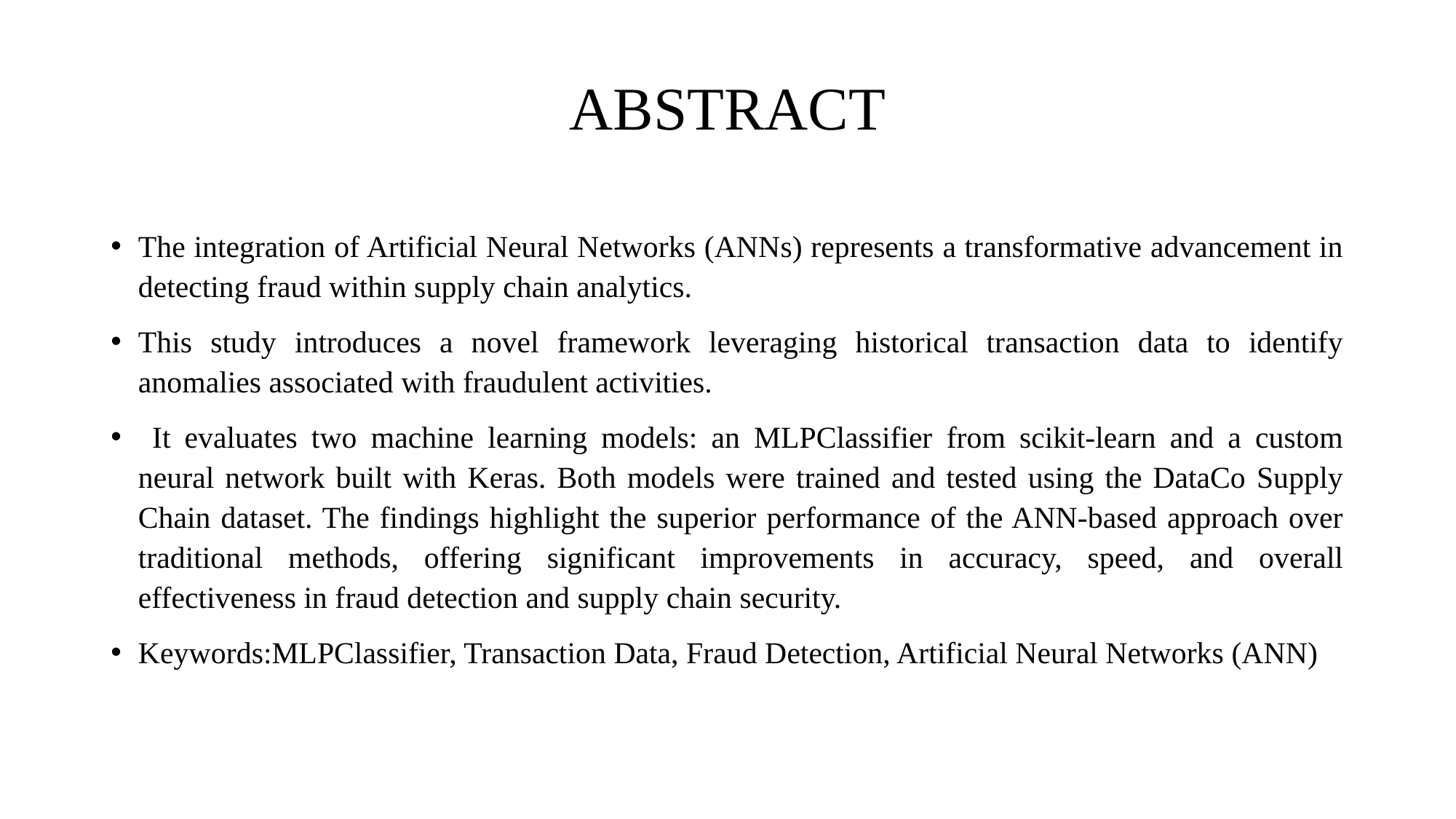

# ABSTRACT
The integration of Artificial Neural Networks (ANNs) represents a transformative advancement in detecting fraud within supply chain analytics.
This study introduces a novel framework leveraging historical transaction data to identify anomalies associated with fraudulent activities.
 It evaluates two machine learning models: an MLPClassifier from scikit-learn and a custom neural network built with Keras. Both models were trained and tested using the DataCo Supply Chain dataset. The findings highlight the superior performance of the ANN-based approach over traditional methods, offering significant improvements in accuracy, speed, and overall effectiveness in fraud detection and supply chain security.
Keywords:MLPClassifier, Transaction Data, Fraud Detection, Artificial Neural Networks (ANN)